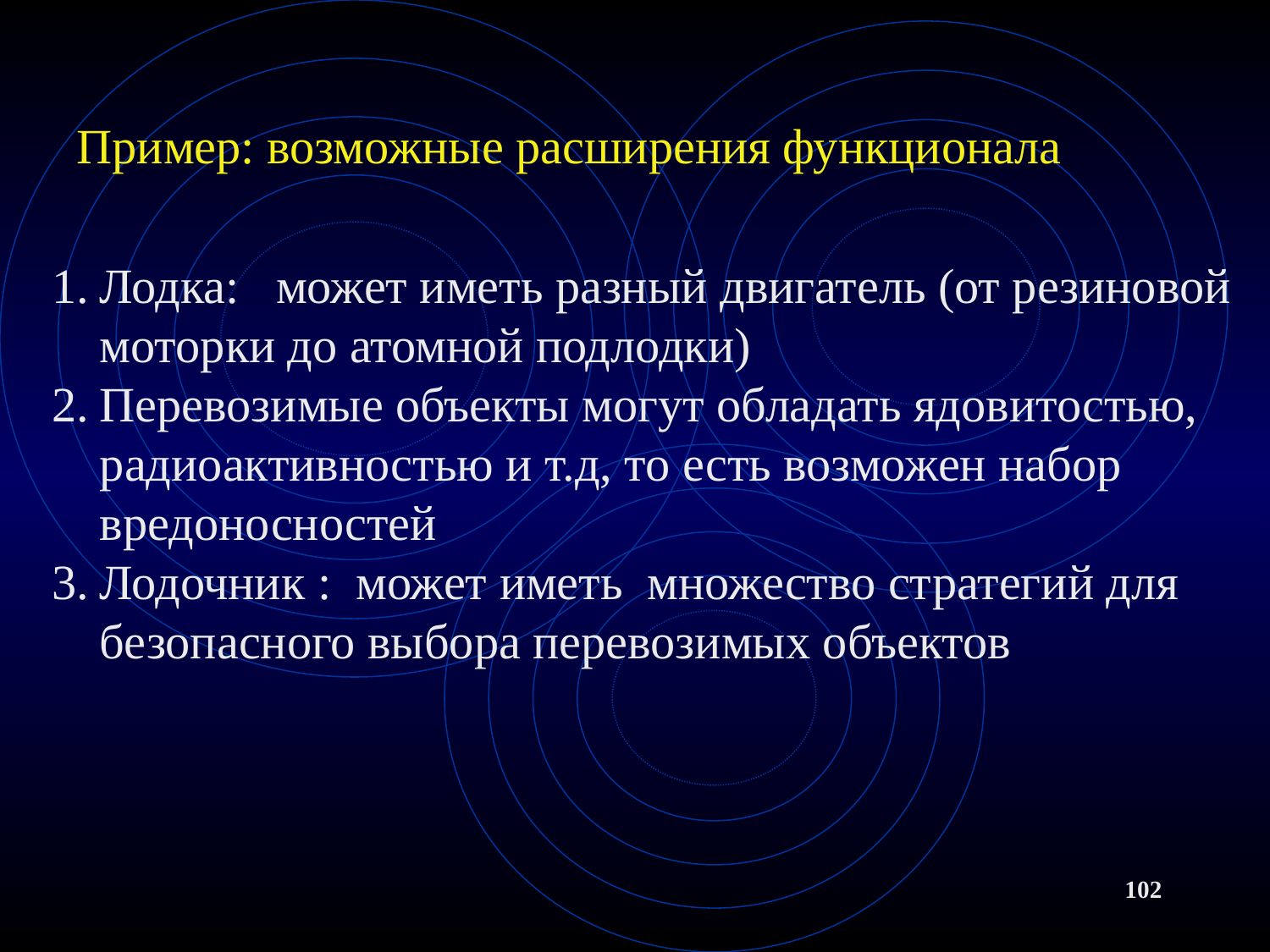

# Пример: возможные расширения функционала
Лодка:   может иметь разный двигатель (от резиновой моторки до атомной подлодки)
Перевозимые объекты могут обладать ядовитостью, радиоактивностью и т.д, то есть возможен набор вредоносностей
Лодочник :  может иметь  множество стратегий для безопасного выбора перевозимых объектов

102